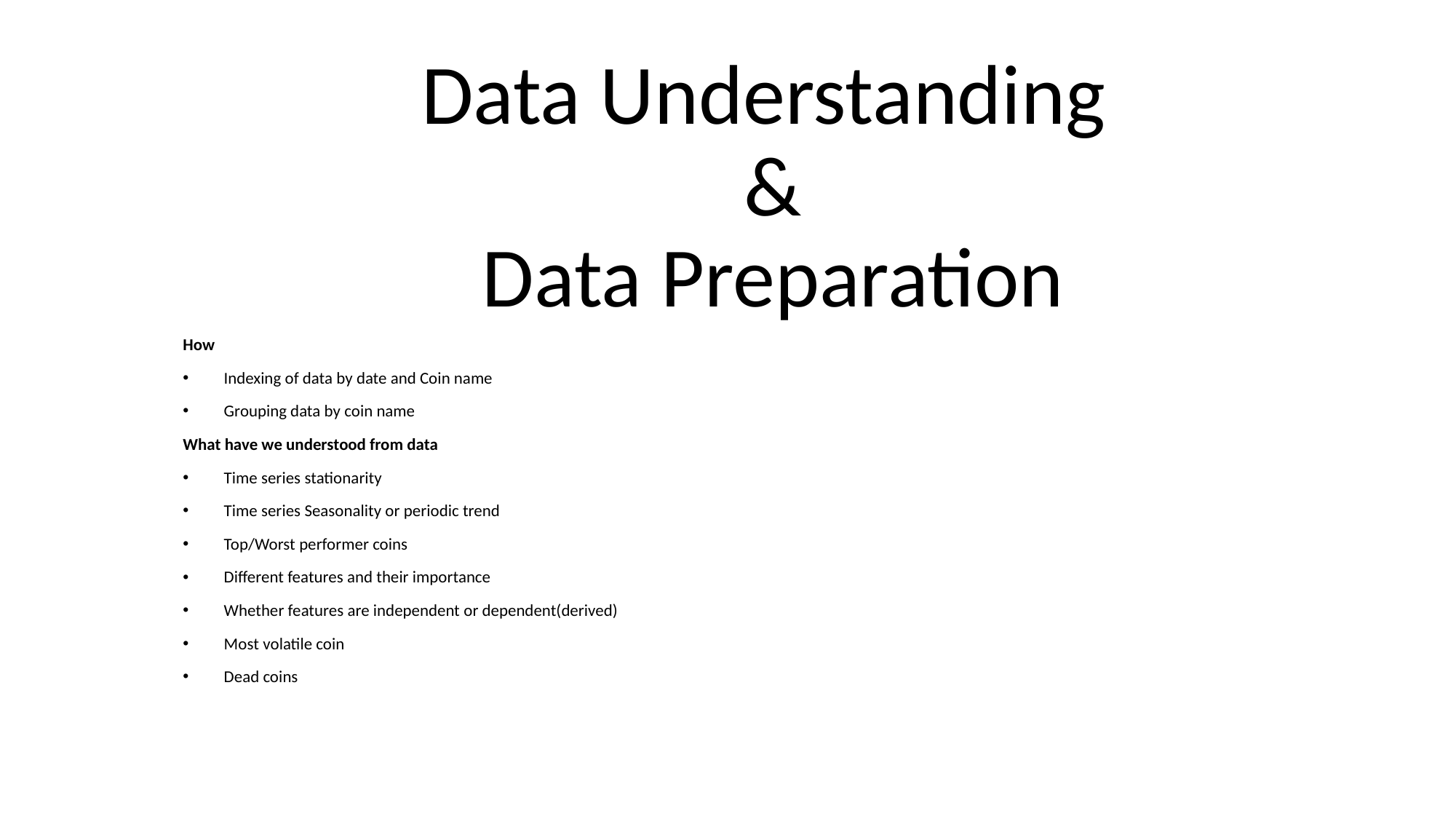

# Data Understanding & Data Preparation
How
Indexing of data by date and Coin name
Grouping data by coin name
What have we understood from data
Time series stationarity
Time series Seasonality or periodic trend
Top/Worst performer coins
Different features and their importance
Whether features are independent or dependent(derived)
Most volatile coin
Dead coins